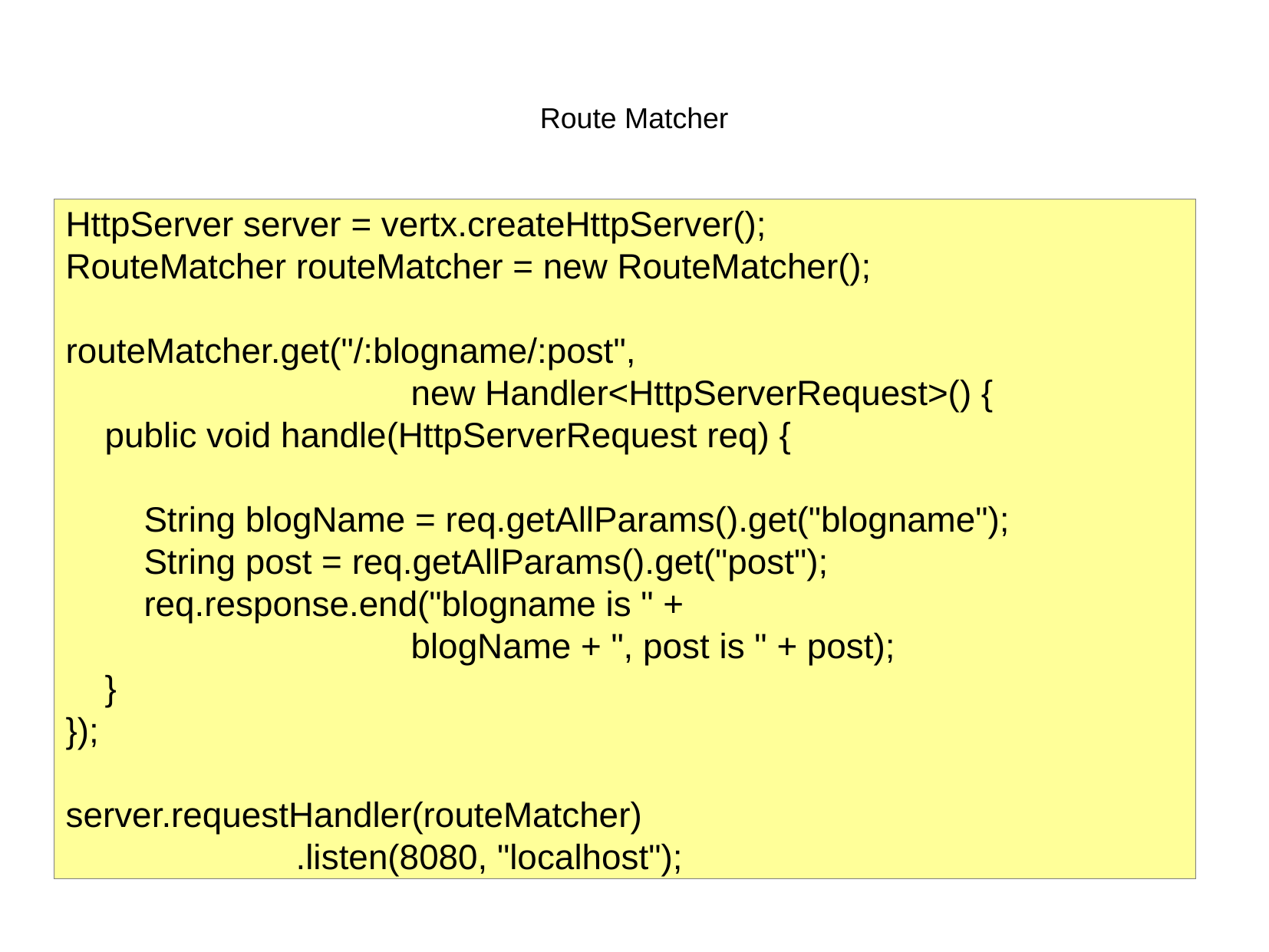

Route Matcher
HttpServer server = vertx.createHttpServer();
RouteMatcher routeMatcher = new RouteMatcher();

routeMatcher.get("/:blogname/:post",
			new Handler<HttpServerRequest>() {
    public void handle(HttpServerRequest req) {

        String blogName = req.getAllParams().get("blogname");
        String post = req.getAllParams().get("post");
        req.response.end("blogname is " +
			blogName + ", post is " + post);
    }
});

server.requestHandler(routeMatcher)
		.listen(8080, "localhost");